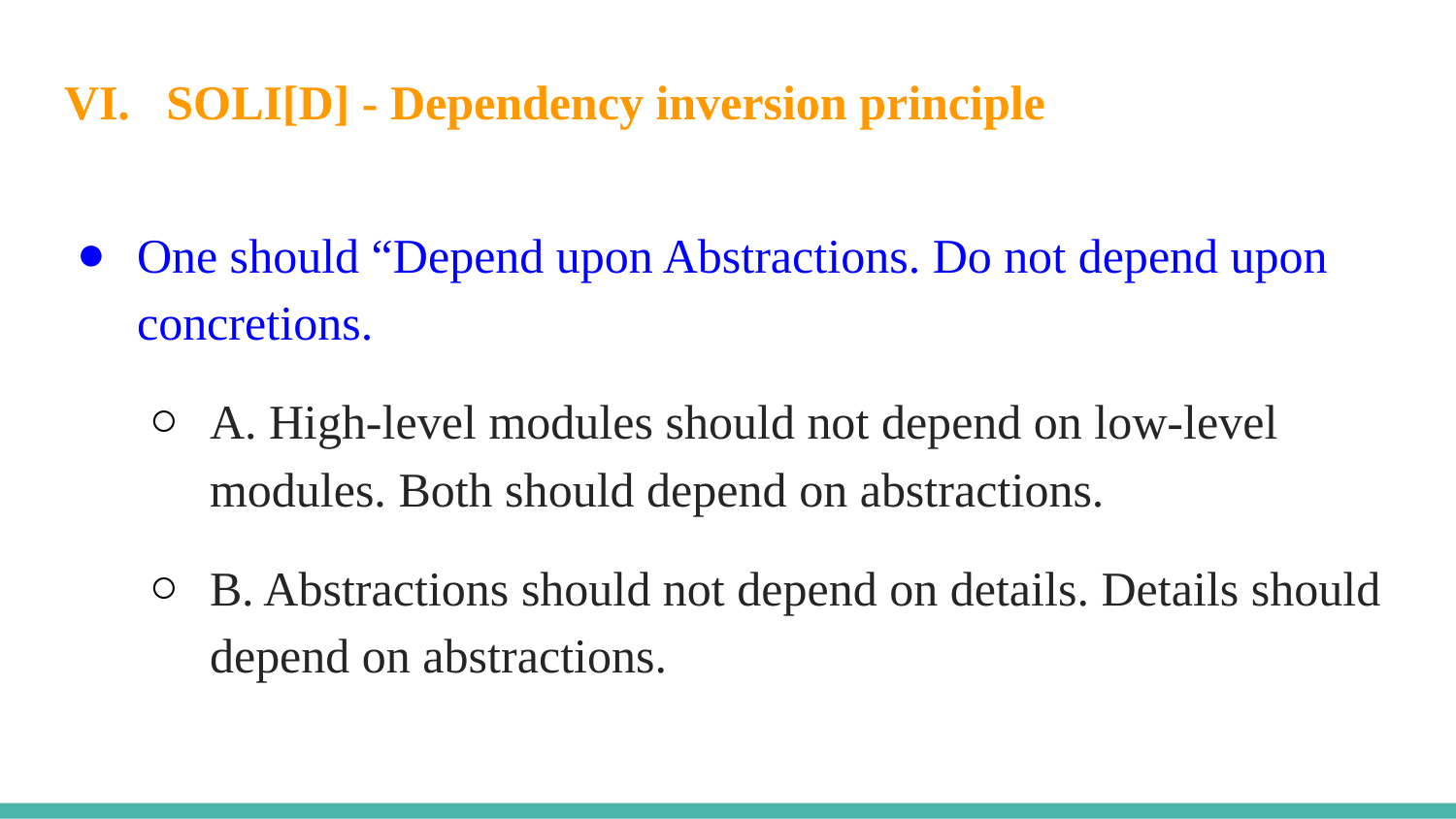

# VI.   SOLI[D] - Dependency inversion principle
One should “Depend upon Abstractions. Do not depend upon concretions.
A. High-level modules should not depend on low-level modules. Both should depend on abstractions.
B. Abstractions should not depend on details. Details should depend on abstractions.